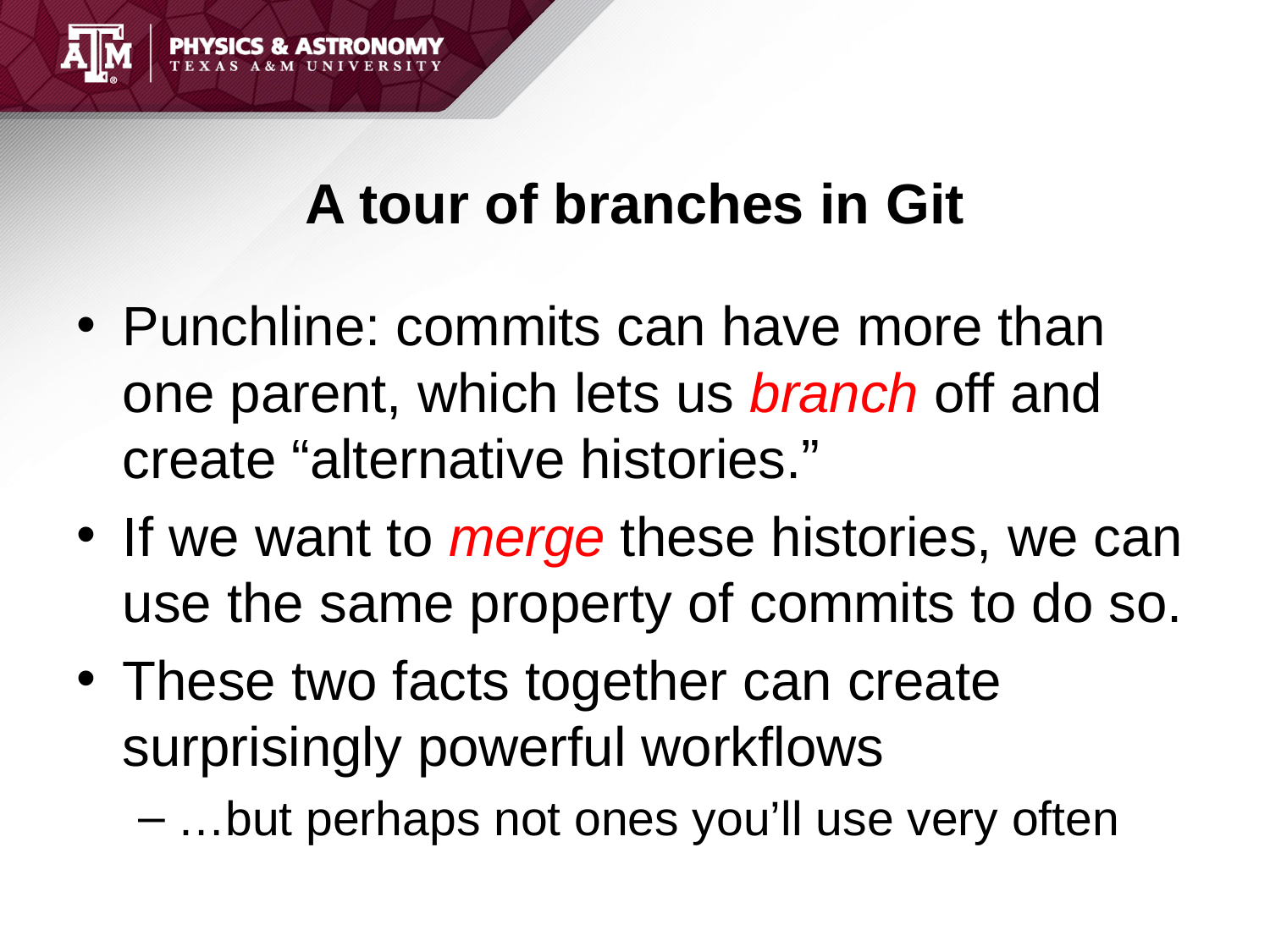

# A tour of branches in Git
Punchline: commits can have more than one parent, which lets us branch off and create “alternative histories.”
If we want to merge these histories, we can use the same property of commits to do so.
These two facts together can create surprisingly powerful workflows
…but perhaps not ones you’ll use very often